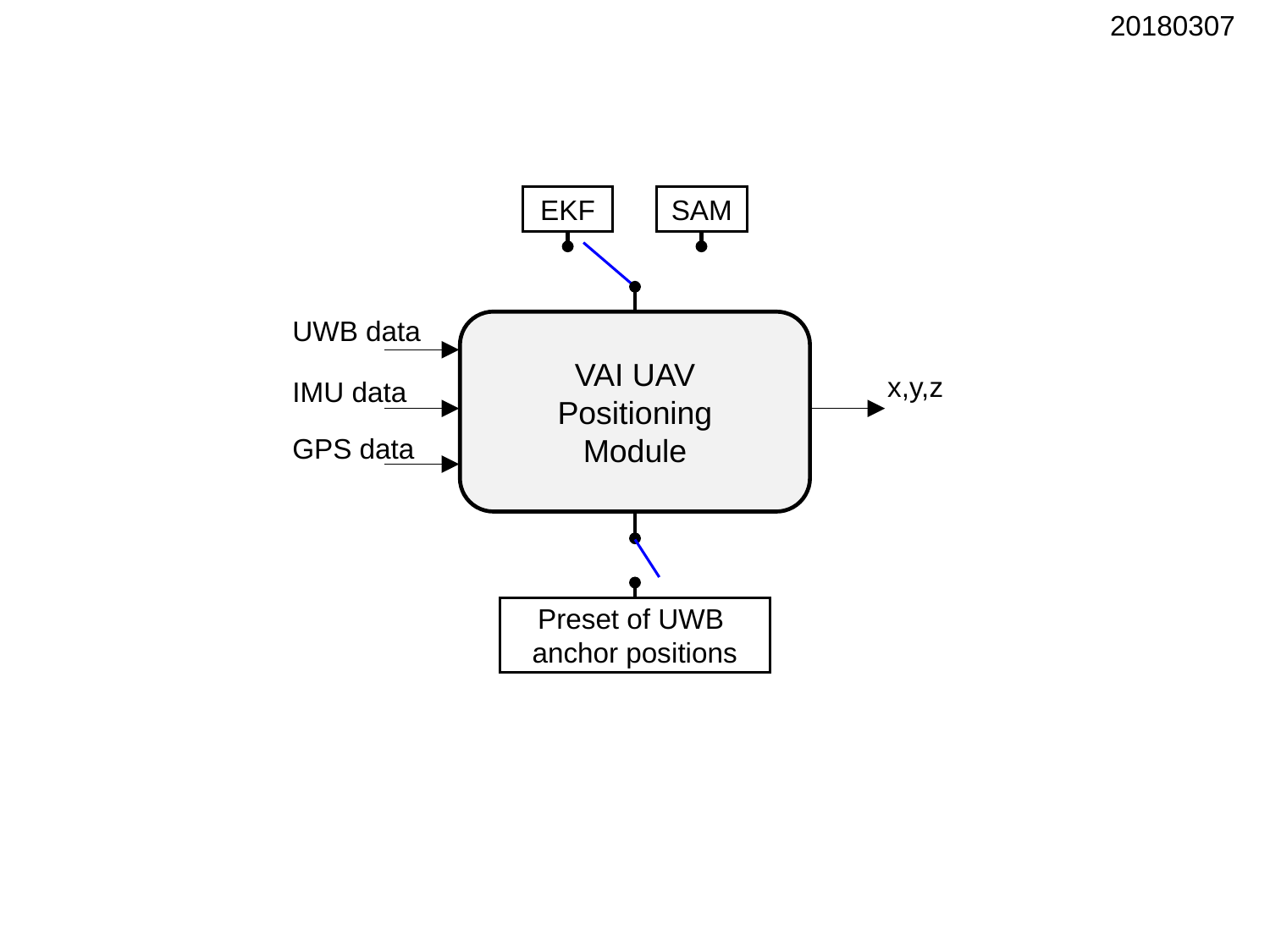

20180307
EKF
SAM
UWB data
VAI UAV
Positioning
Module
x,y,z
IMU data
GPS data
Preset of UWB
anchor positions